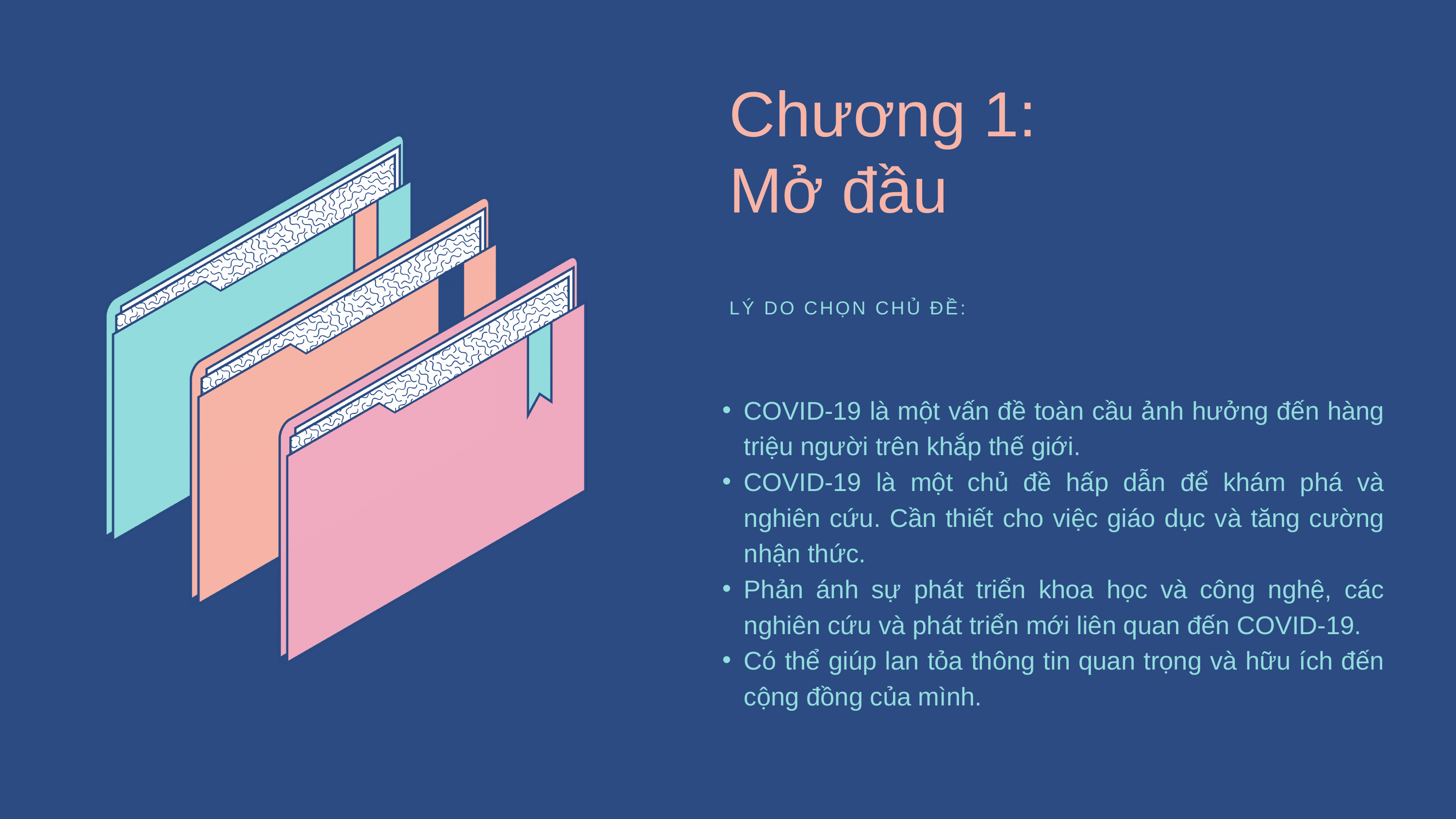

Chương 1: Mở đầu
LÝ DO CHỌN CHỦ ĐỀ:
COVID-19 là một vấn đề toàn cầu ảnh hưởng đến hàng triệu người trên khắp thế giới.
COVID-19 là một chủ đề hấp dẫn để khám phá và nghiên cứu. Cần thiết cho việc giáo dục và tăng cường nhận thức.
Phản ánh sự phát triển khoa học và công nghệ, các nghiên cứu và phát triển mới liên quan đến COVID-19.
Có thể giúp lan tỏa thông tin quan trọng và hữu ích đến cộng đồng của mình.